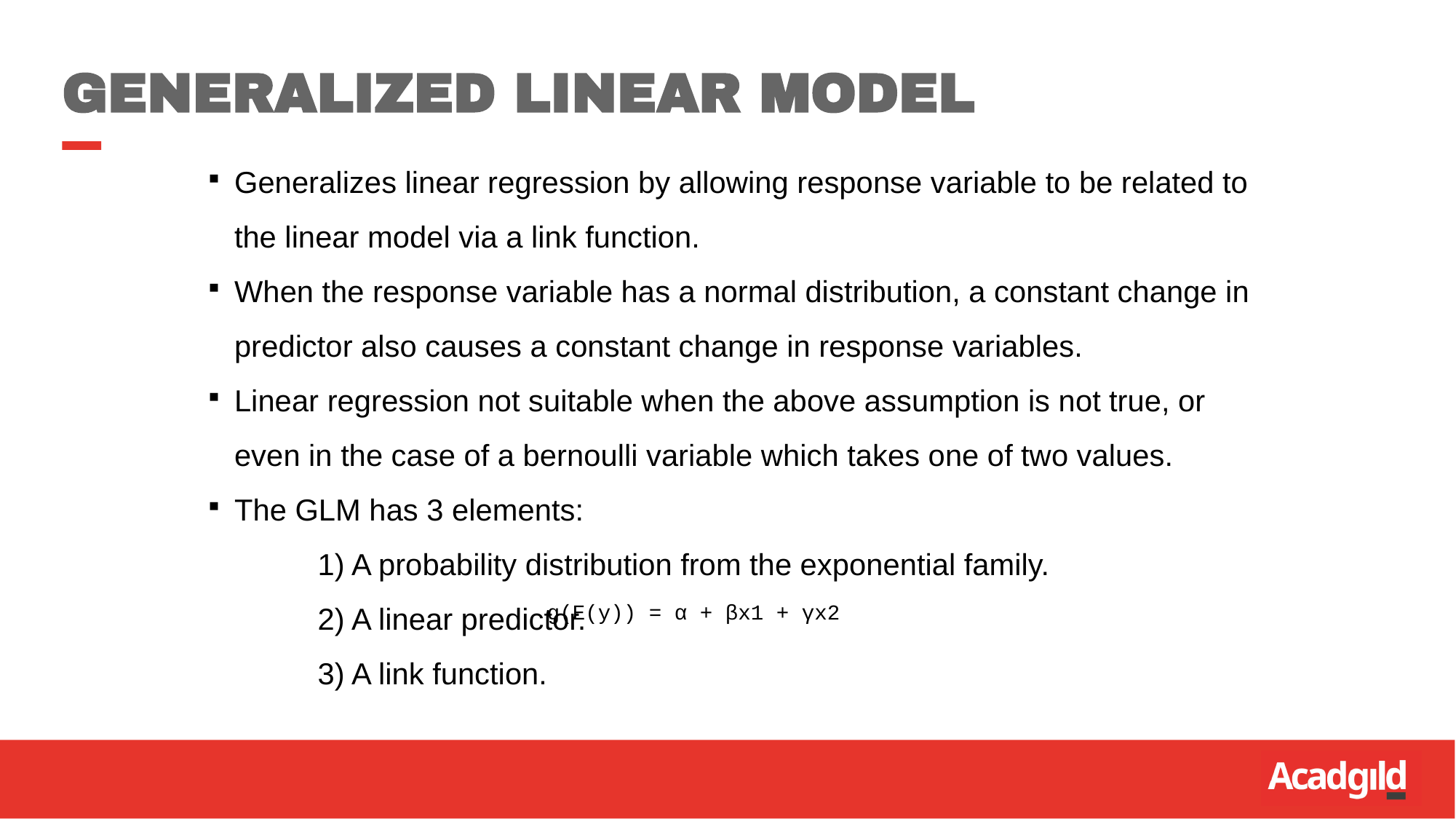

GENERALIZED LINEAR MODEL
Generalizes linear regression by allowing response variable to be related to the linear model via a link function.
When the response variable has a normal distribution, a constant change in predictor also causes a constant change in response variables.
Linear regression not suitable when the above assumption is not true, or even in the case of a bernoulli variable which takes one of two values.
The GLM has 3 elements:
	1) A probability distribution from the exponential family.
	2) A linear predictor.
	3) A link function.

     g(E(y)) = α + βx1 + γx2